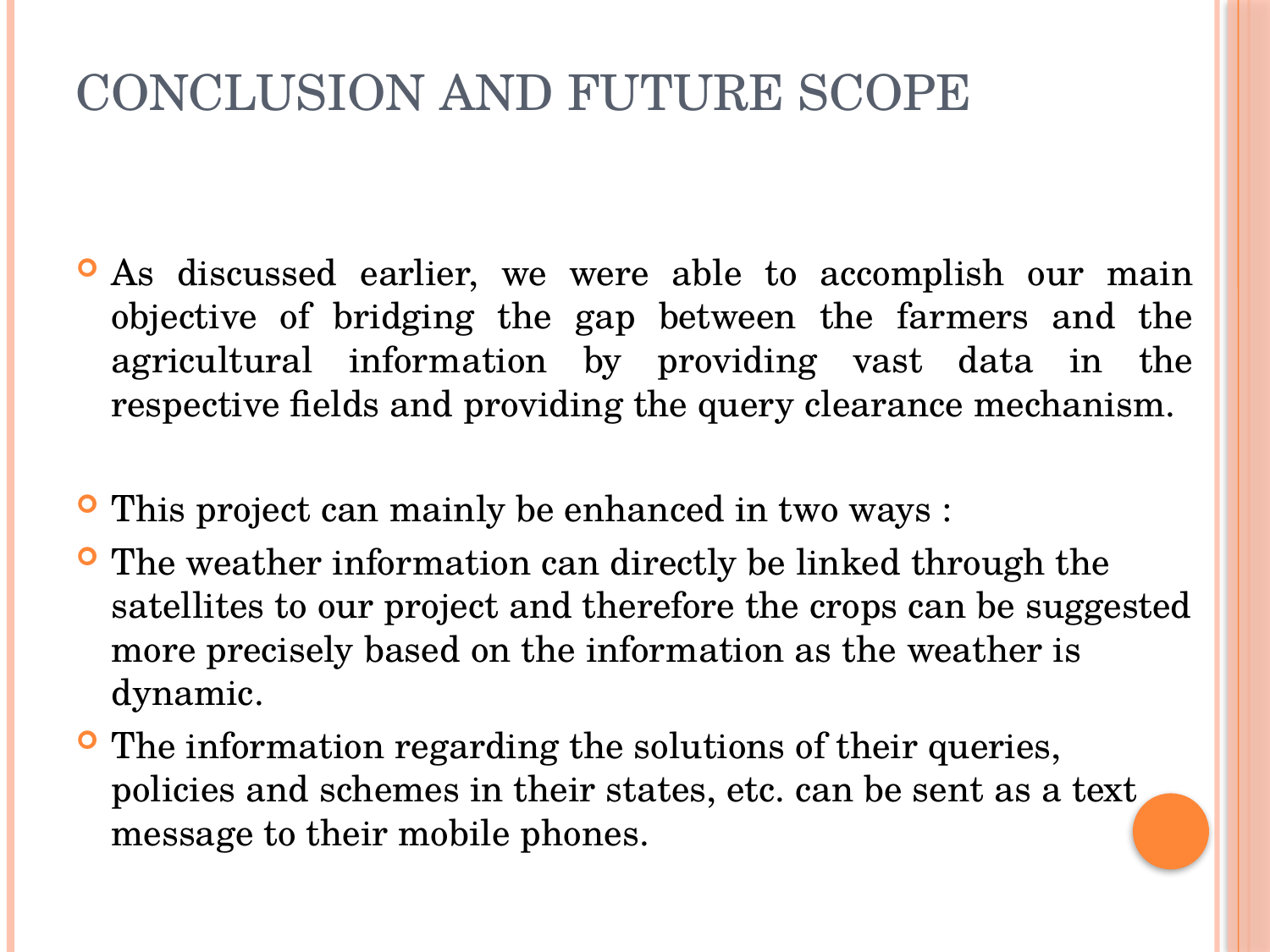

# Conclusion And Future Scope

As discussed earlier, we were able to accomplish our main objective of bridging the gap between the farmers and the agricultural information by providing vast data in the respective fields and providing the query clearance mechanism.

This project can mainly be enhanced in two ways :
The weather information can directly be linked through the satellites to our project and therefore the crops can be suggested more precisely based on the information as the weather is dynamic.
The information regarding the solutions of their queries, policies and schemes in their states, etc. can be sent as a text message to their mobile phones.